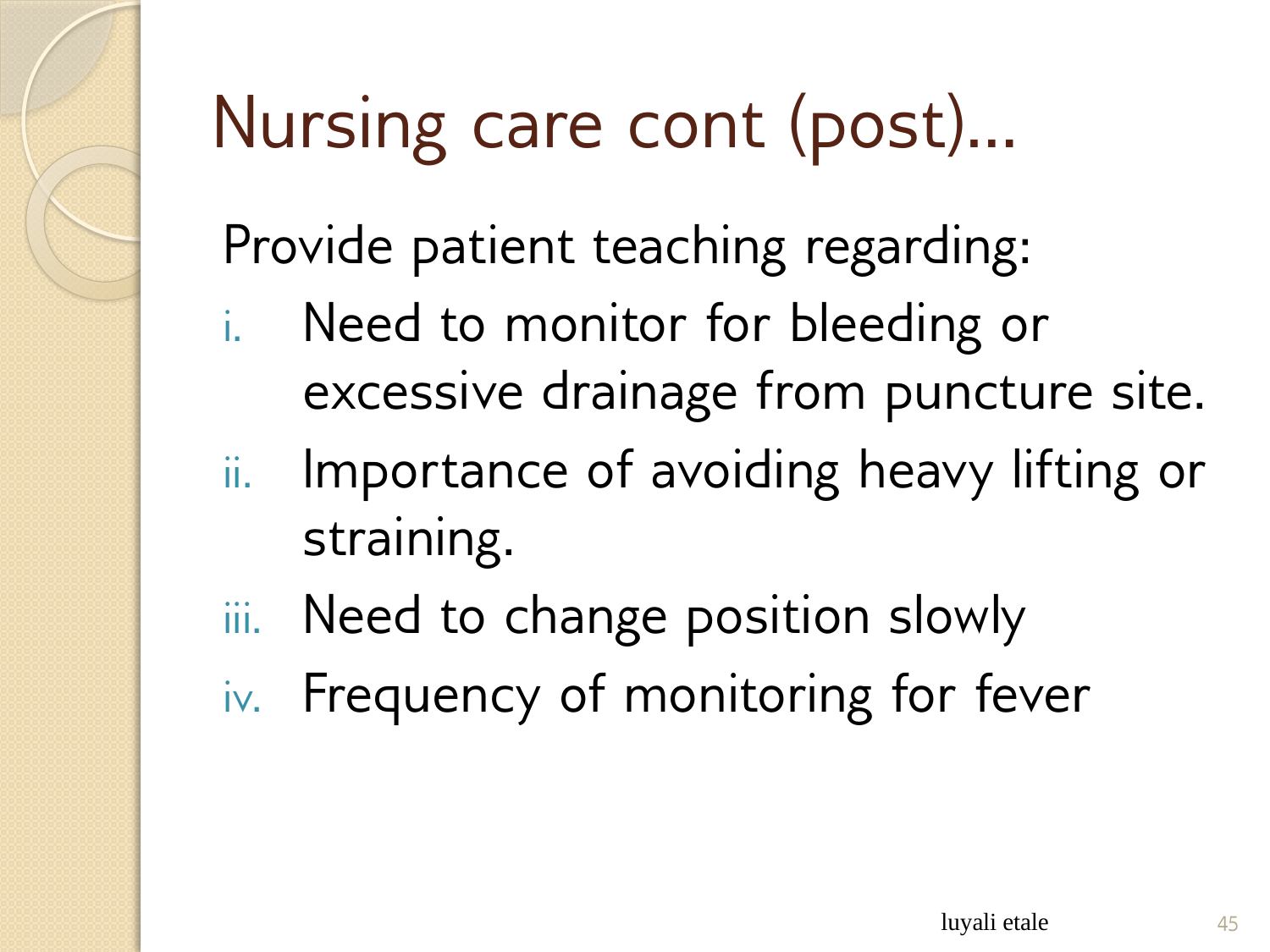

# Nursing care cont (post)…
Provide patient teaching regarding:
Need to monitor for bleeding or excessive drainage from puncture site.
Importance of avoiding heavy lifting or straining.
Need to change position slowly
Frequency of monitoring for fever
luyali etale
45